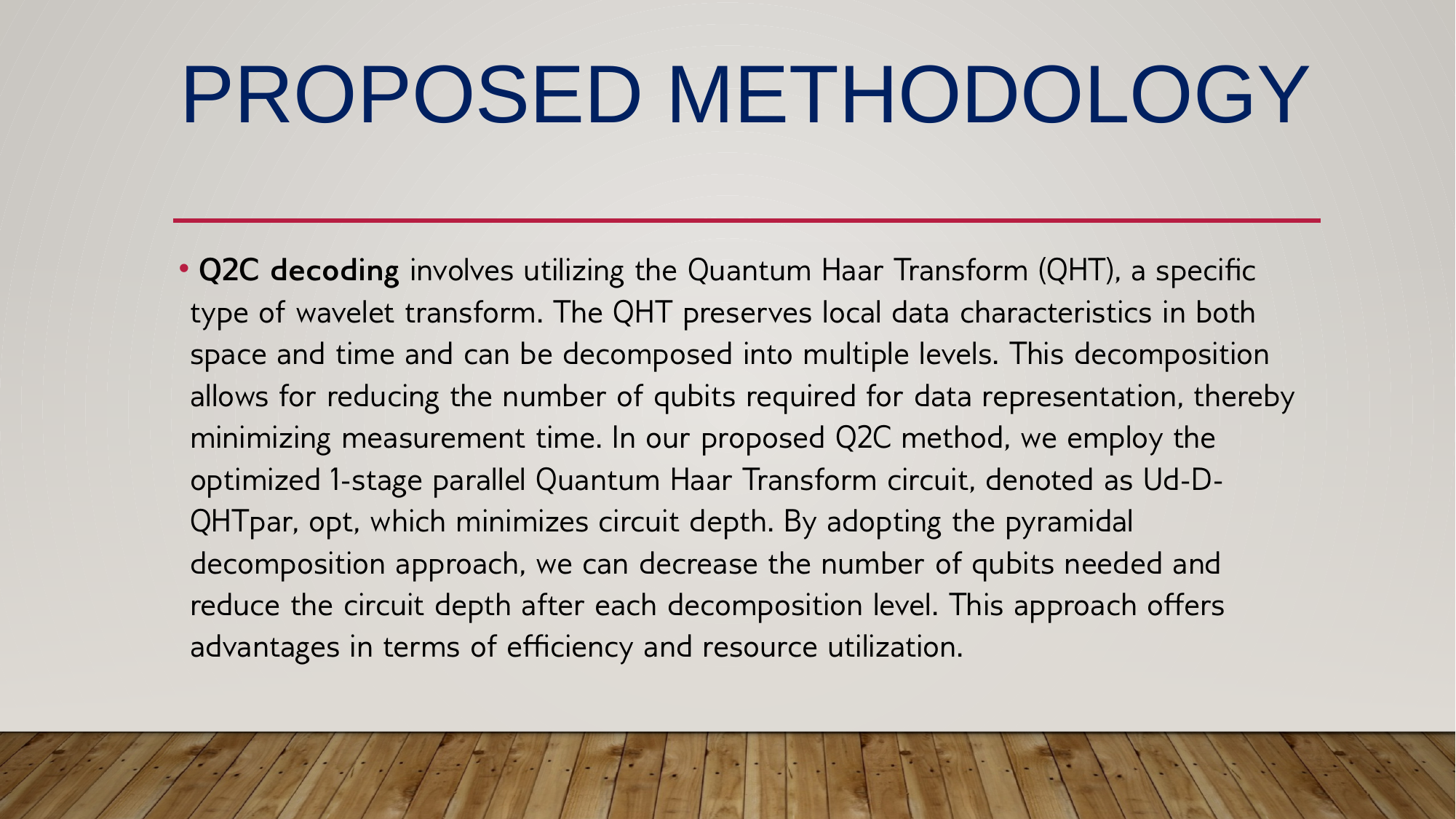

# Proposed methodology
 Q2C decoding involves utilizing the Quantum Haar Transform (QHT), a specific type of wavelet transform. The QHT preserves local data characteristics in both space and time and can be decomposed into multiple levels. This decomposition allows for reducing the number of qubits required for data representation, thereby minimizing measurement time. In our proposed Q2C method, we employ the optimized 1-stage parallel Quantum Haar Transform circuit, denoted as Ud-D-QHTpar, opt, which minimizes circuit depth. By adopting the pyramidal decomposition approach, we can decrease the number of qubits needed and reduce the circuit depth after each decomposition level. This approach offers advantages in terms of efficiency and resource utilization.